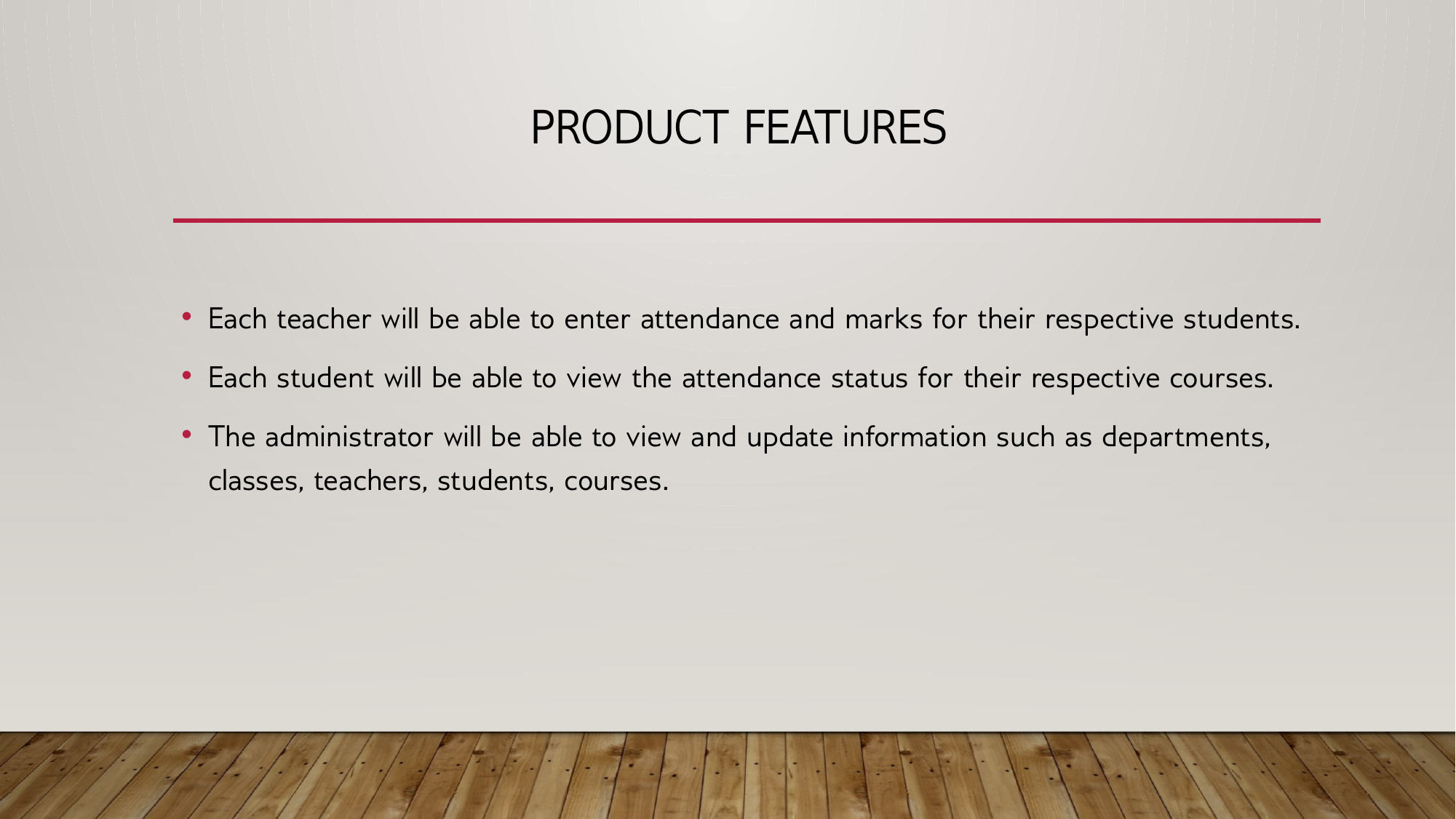

# Product Features
Each teacher will be able to enter attendance and marks for their respective students.
Each student will be able to view the attendance status for their respective courses.
The administrator will be able to view and update information such as departments, classes, teachers, students, courses.